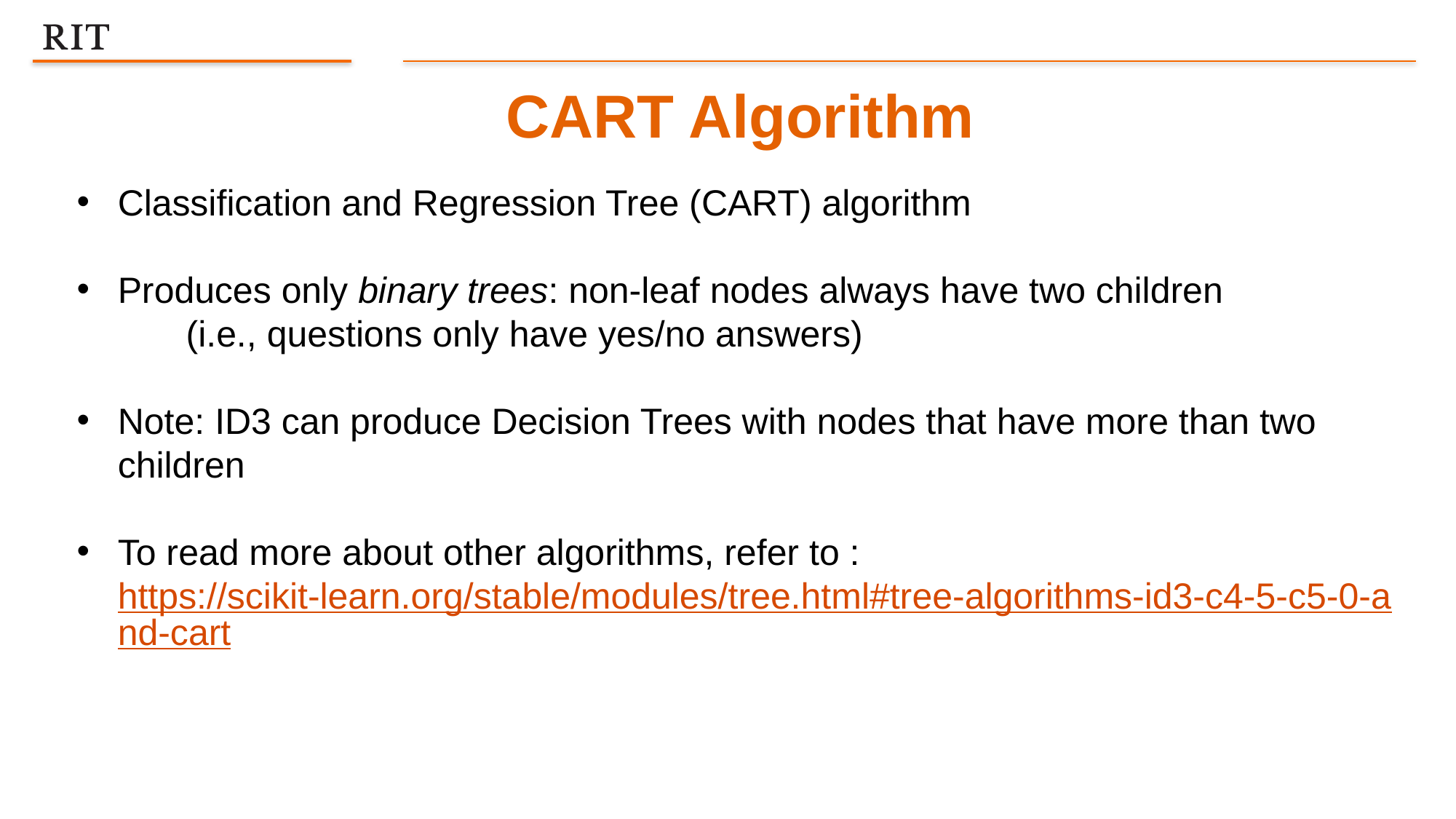

CART Algorithm
Classification and Regression Tree (CART) algorithm

Produces only binary trees: non-leaf nodes always have two children
	(i.e., questions only have yes/no answers)

Note: ID3 can produce Decision Trees with nodes that have more than two children

To read more about other algorithms, refer to : https://scikit-learn.org/stable/modules/tree.html#tree-algorithms-id3-c4-5-c5-0-and-cart